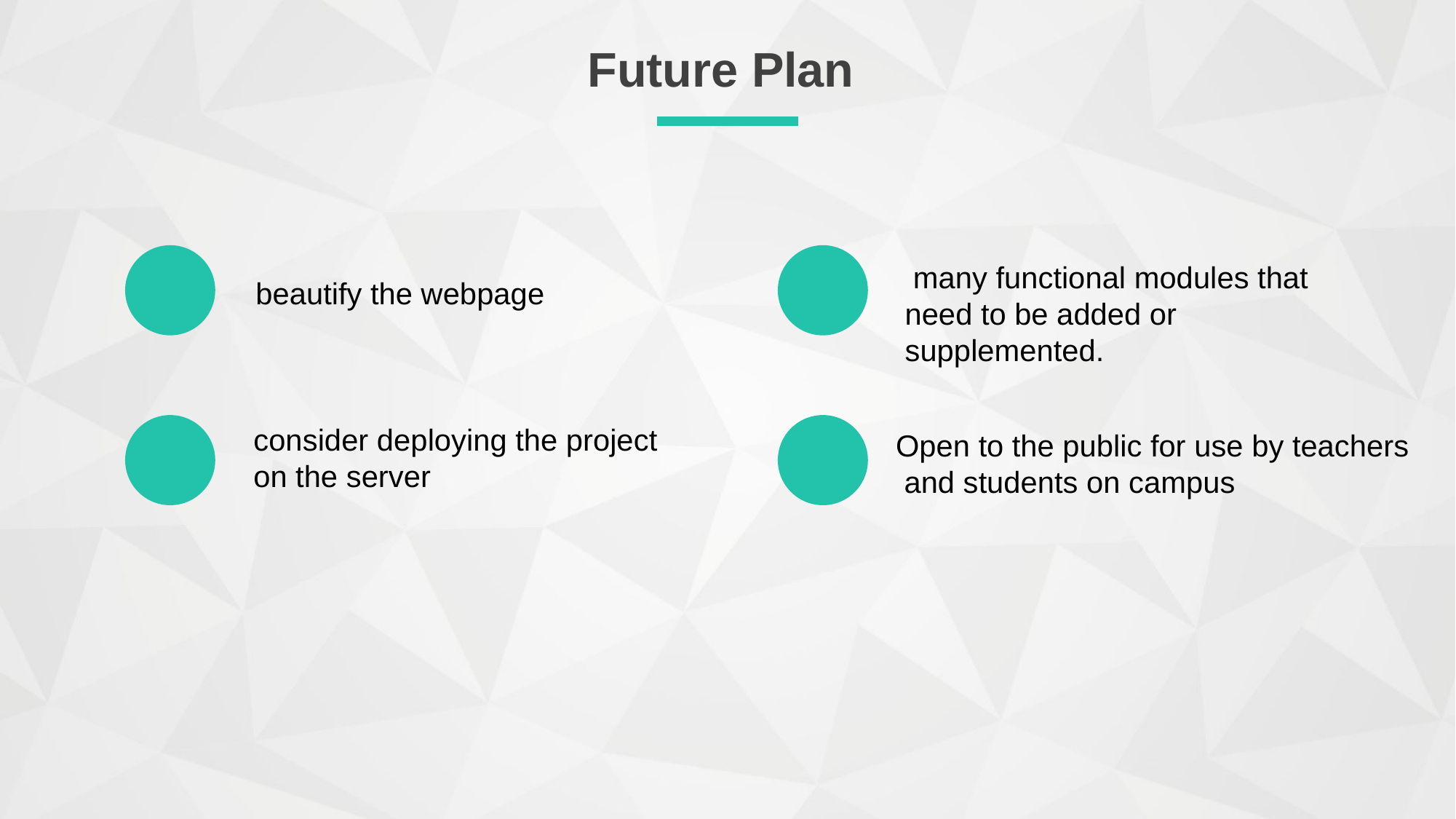

Future Plan

beautify the webpage

 many functional modules that
need to be added or supplemented.

consider deploying the project on the server

Open to the public for use by teachers
 and students on campus